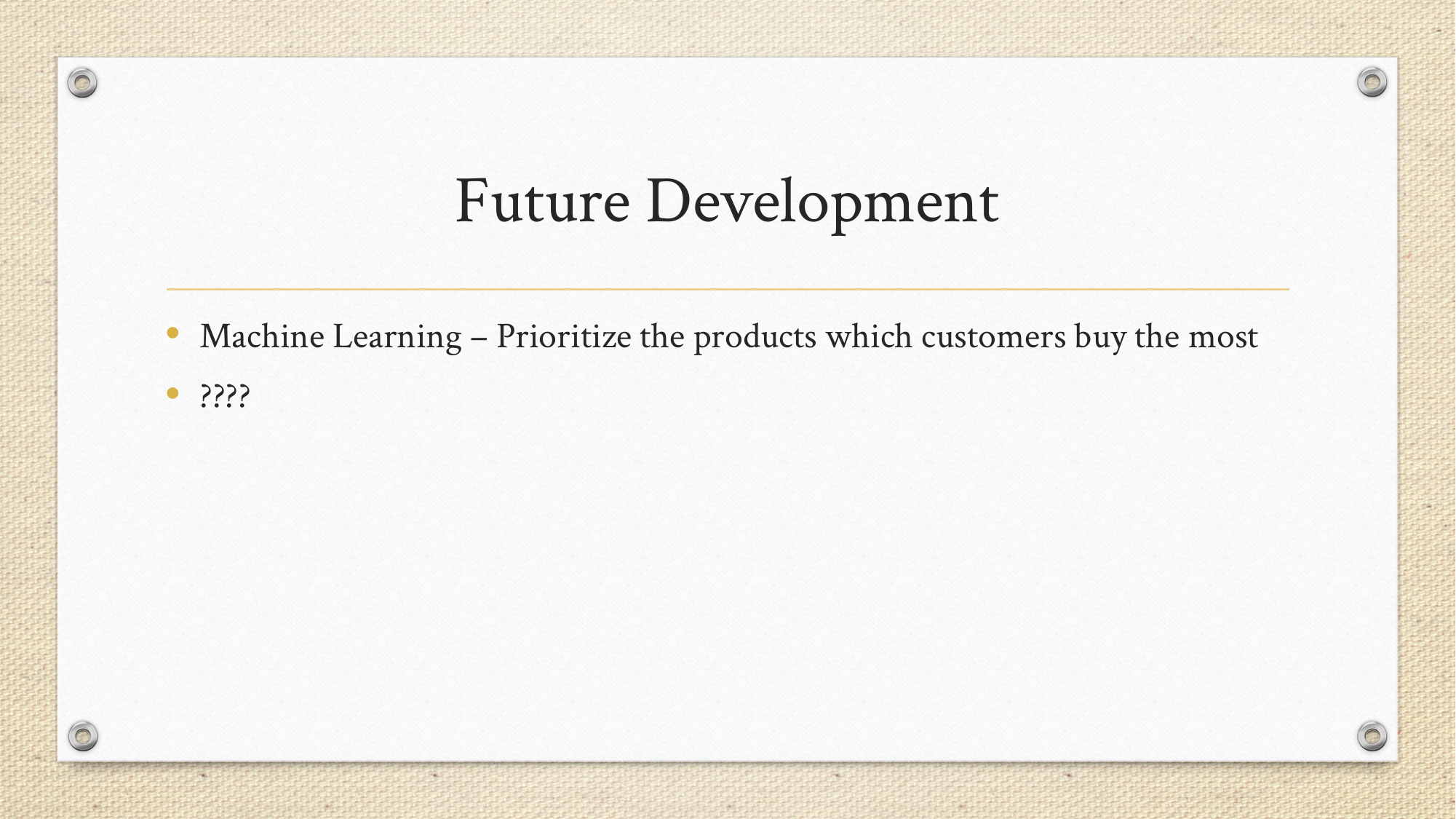

# Future Development
Machine Learning – Prioritize the products which customers buy the most
????